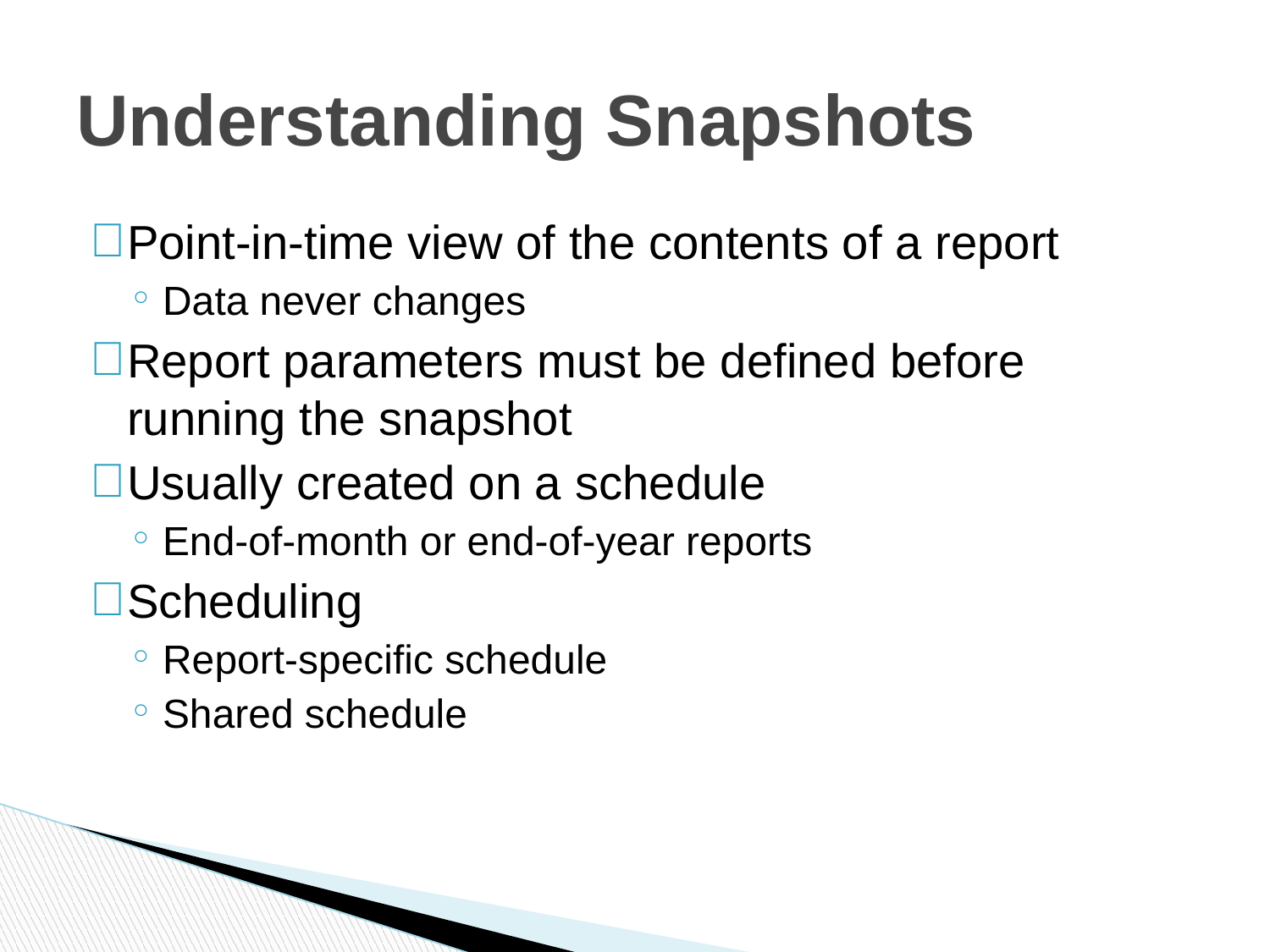

# Understanding Snapshots
Point-in-time view of the contents of a report
Data never changes
Report parameters must be defined before running the snapshot
Usually created on a schedule
End-of-month or end-of-year reports
Scheduling
Report-specific schedule
Shared schedule